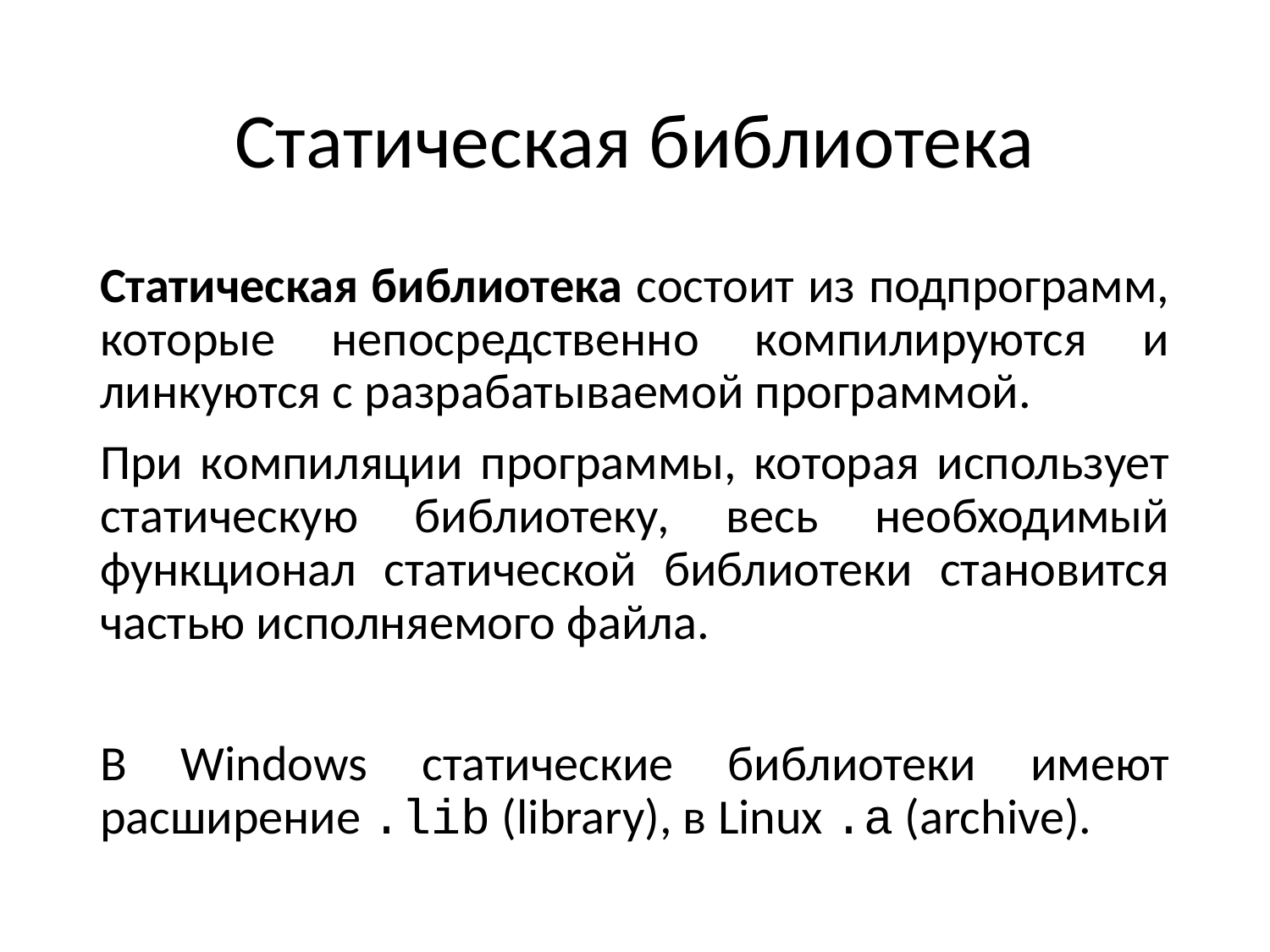

# Статическая библиотека
Статическая библиотека состоит из подпрограмм, которые непосредственно компилируются и линкуются с разрабатываемой программой.
При компиляции программы, которая использует статическую библиотеку, весь необходимый функционал статической библиотеки становится частью исполняемого файла.

В Windows статические библиотеки имеют расширение .lib (library), в Linux .a (archive).